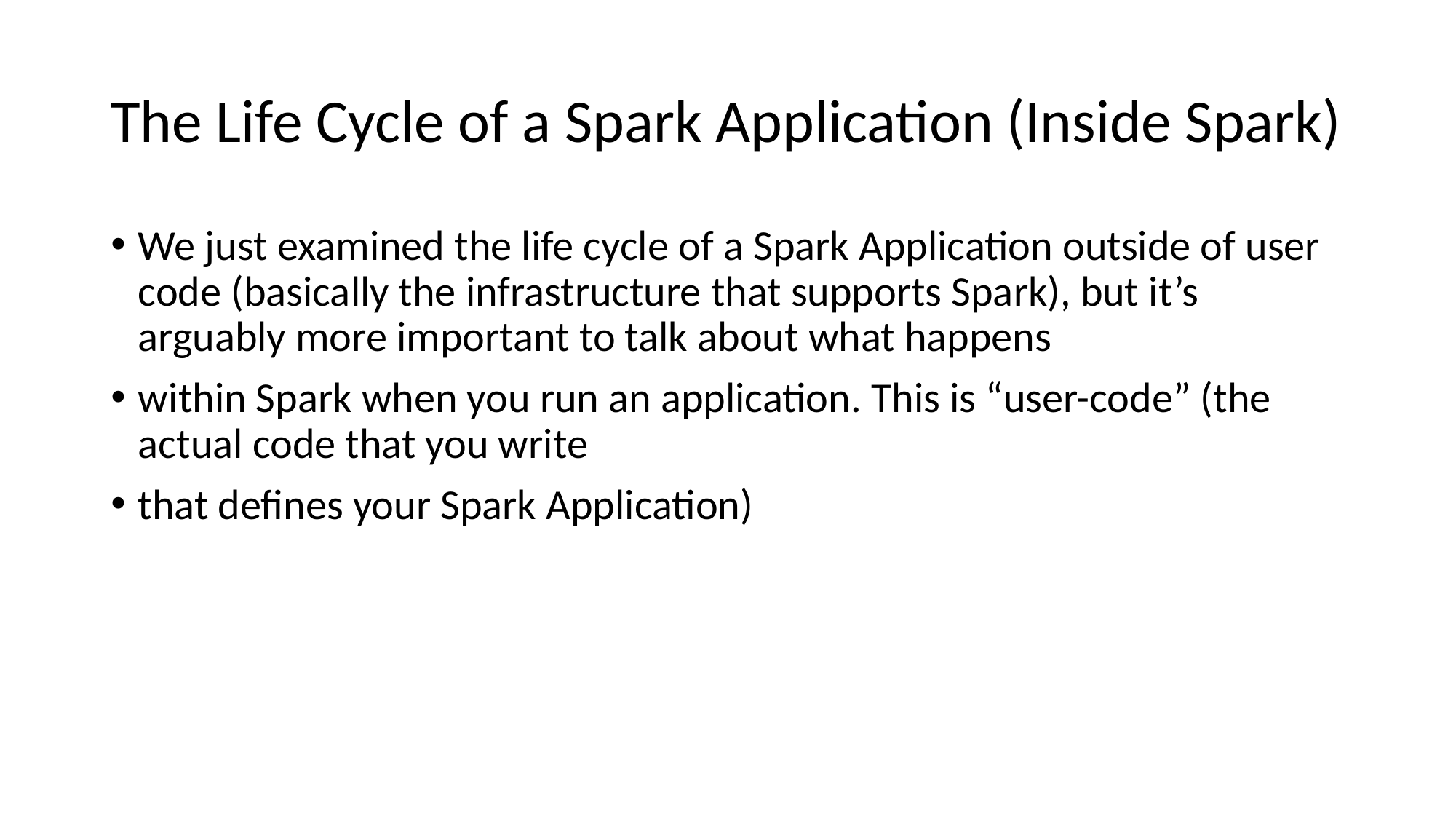

# The Life Cycle of a Spark Application (Inside Spark)
We just examined the life cycle of a Spark Application outside of user code (basically the infrastructure that supports Spark), but it’s arguably more important to talk about what happens
within Spark when you run an application. This is “user-code” (the actual code that you write
that defines your Spark Application)